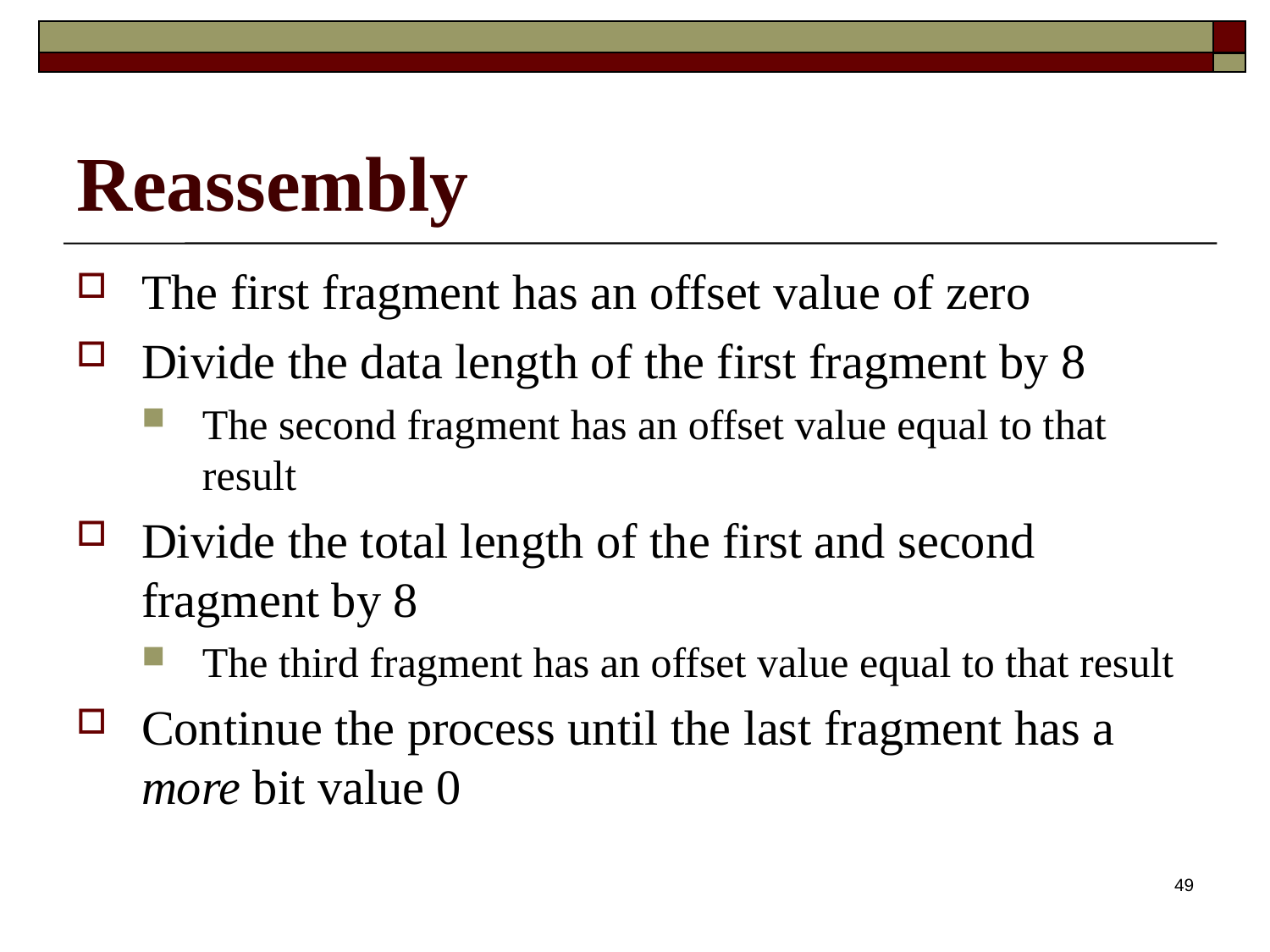

# Reassembly
The first fragment has an offset value of zero
Divide the data length of the first fragment by 8
The second fragment has an offset value equal to that result
Divide the total length of the first and second fragment by 8
The third fragment has an offset value equal to that result
Continue the process until the last fragment has a more bit value 0
49